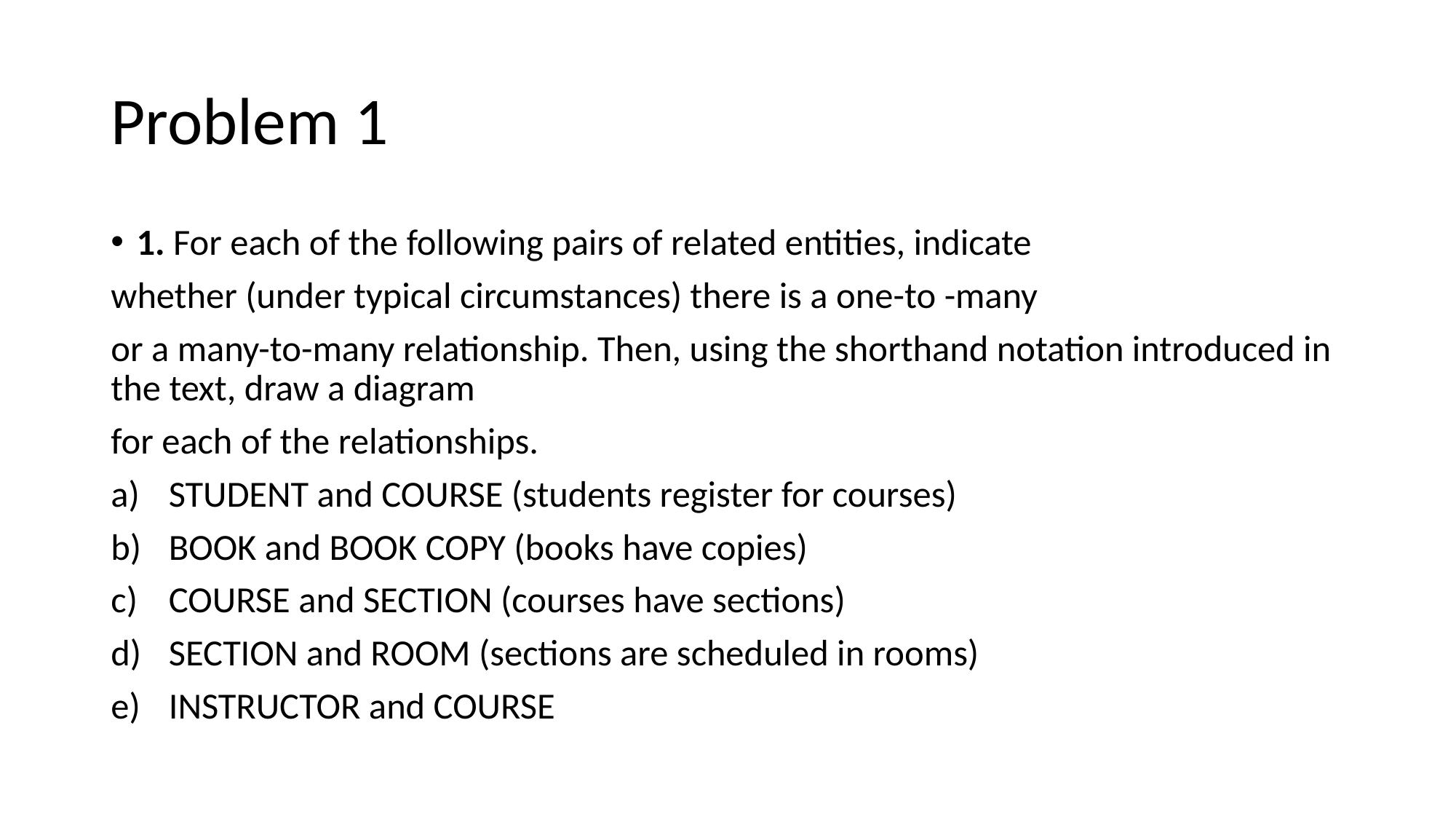

# Problem 1
1. For each of the following pairs of related entities, indicate
whether (under typical circumstances) there is a one-to -many
or a many-to-many relationship. Then, using the shorthand notation introduced in the text, draw a diagram
for each of the relationships.
STUDENT and COURSE (students register for courses)
BOOK and BOOK COPY (books have copies)
COURSE and SECTION (courses have sections)
SECTION and ROOM (sections are scheduled in rooms)
INSTRUCTOR and COURSE